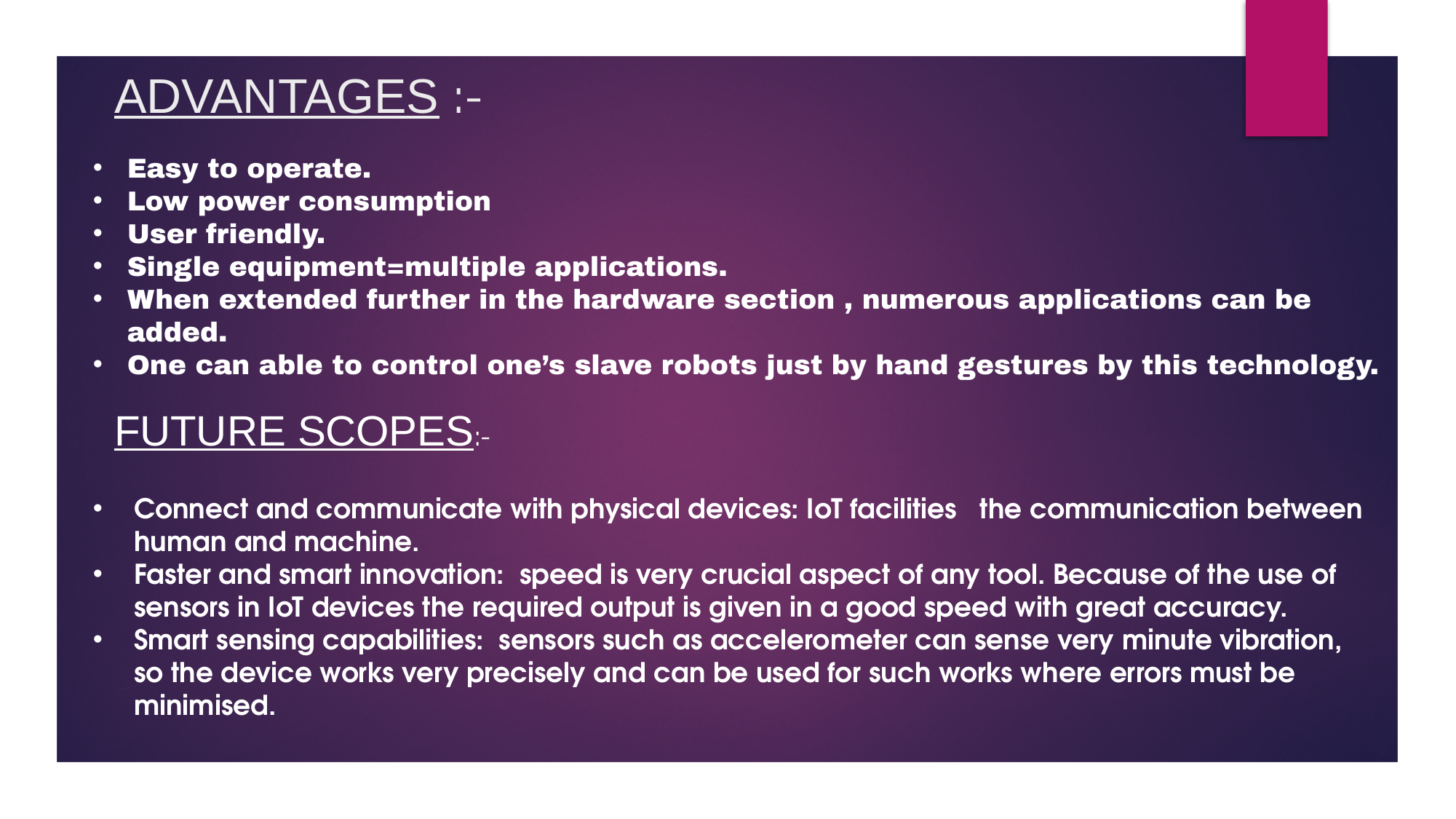

# ADVANTAGES :-
Easy to operate.
Low power consumption
User friendly.
Single equipment=multiple applications.
When extended further in the hardware section , numerous applications can be added.
One can able to control one’s slave robots just by hand gestures by this technology.
FUTURE SCOPES:-

Connect and communicate with physical devices: IoT facilities   the communication between human and machine.
Faster and smart innovation:  speed is very crucial aspect of any tool. Because of the use of sensors in IoT devices the required output is given in a good speed with great accuracy.
Smart sensing capabilities:  sensors such as accelerometer can sense very minute vibration, so the device works very precisely and can be used for such works where errors must be minimised.
.